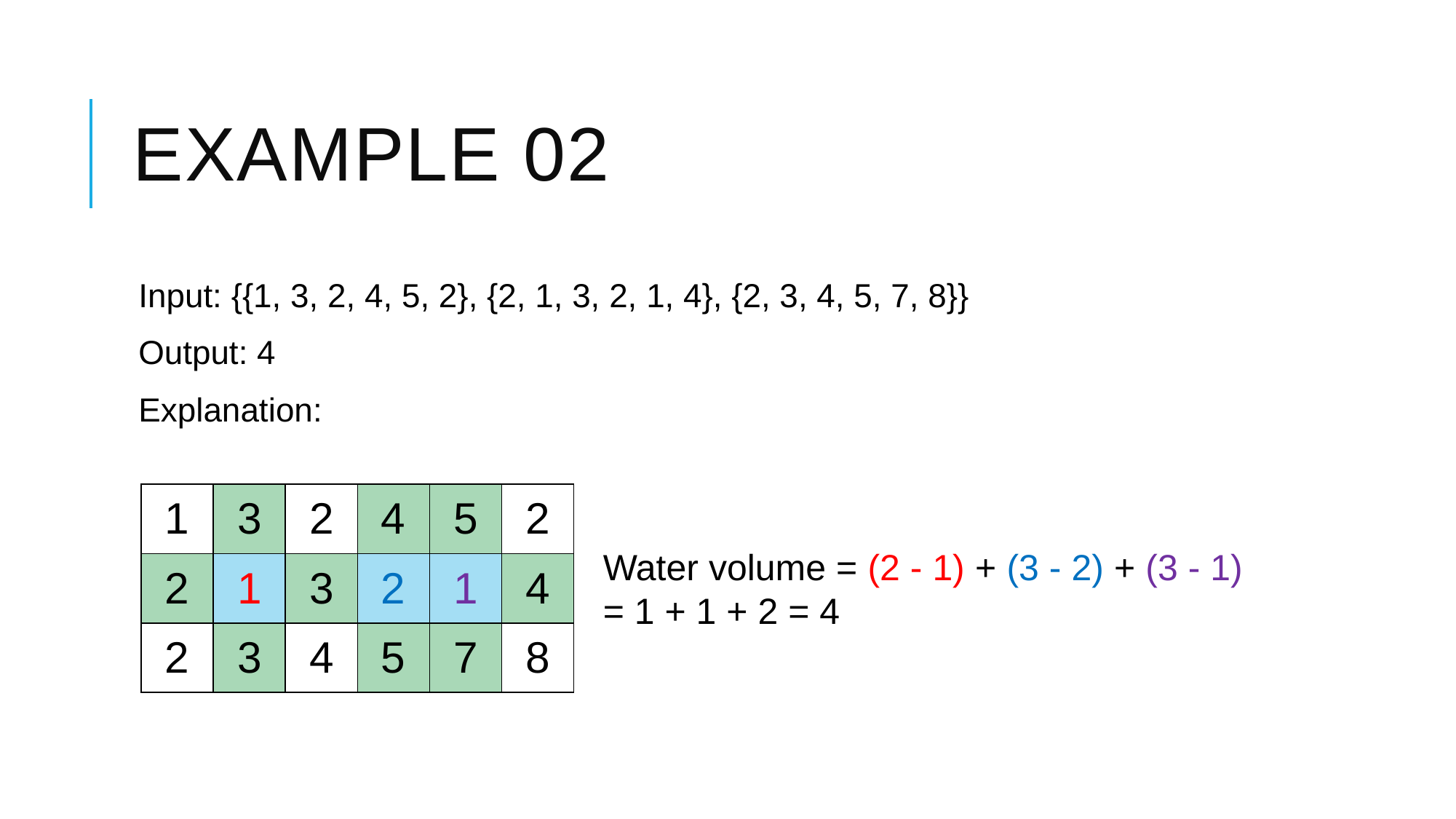

# Example 02
Input: {{1, 3, 2, 4, 5, 2}, {2, 1, 3, 2, 1, 4}, {2, 3, 4, 5, 7, 8}}
Output: 4
Explanation:
| 1 | 3 | 2 | 4 | 5 | 2 |
| --- | --- | --- | --- | --- | --- |
| 2 | 1 | 3 | 2 | 1 | 4 |
| 2 | 3 | 4 | 5 | 7 | 8 |
Water volume = (2 - 1) + (3 - 2) + (3 - 1)
= 1 + 1 + 2 = 4